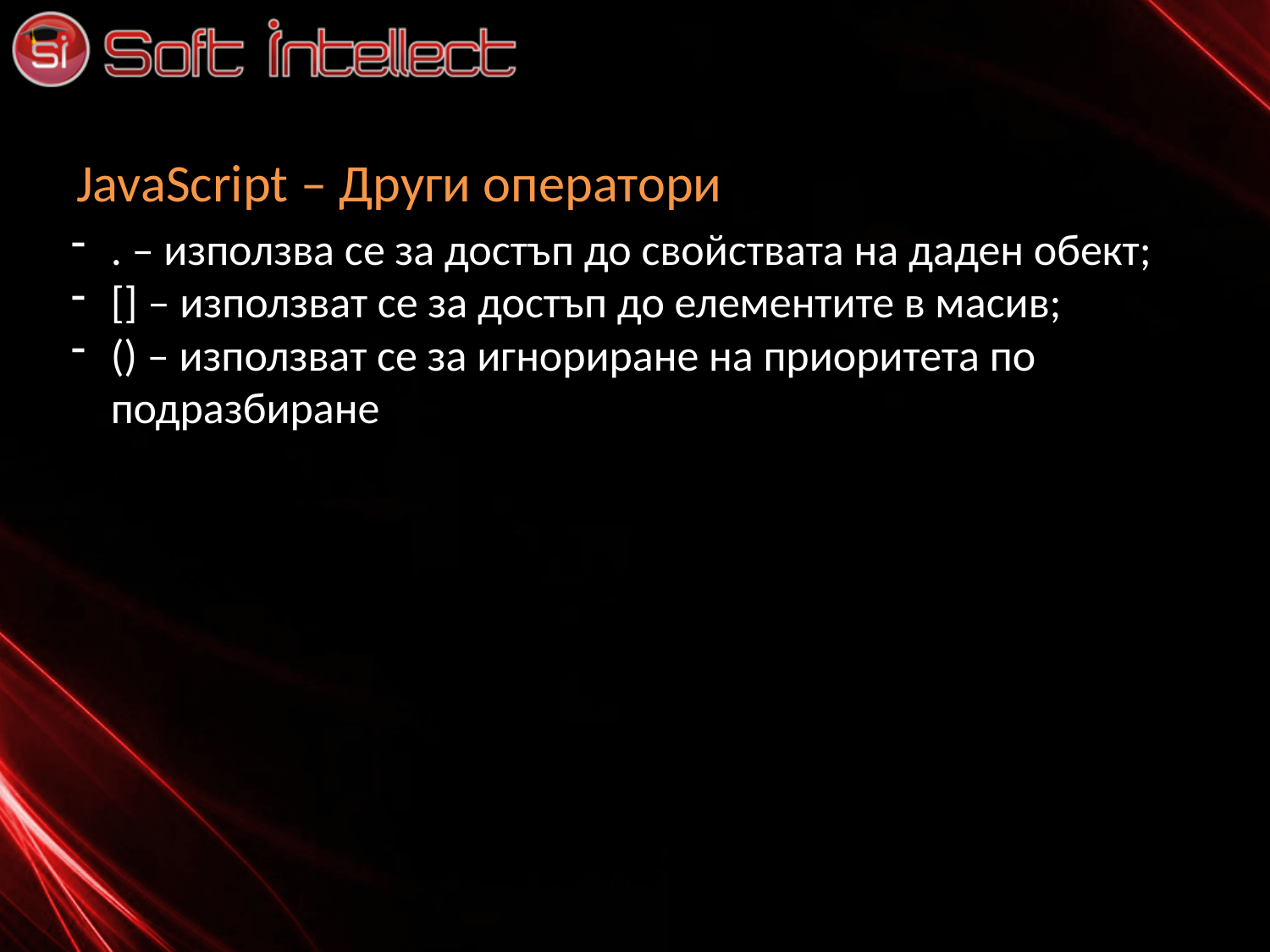

# JavaScript – Други оператори
. – използва се за достъп до свойствата на даден обект;
[] – използват се за достъп до елементите в масив;
() – използват се за игнориране на приоритета по подразбиране